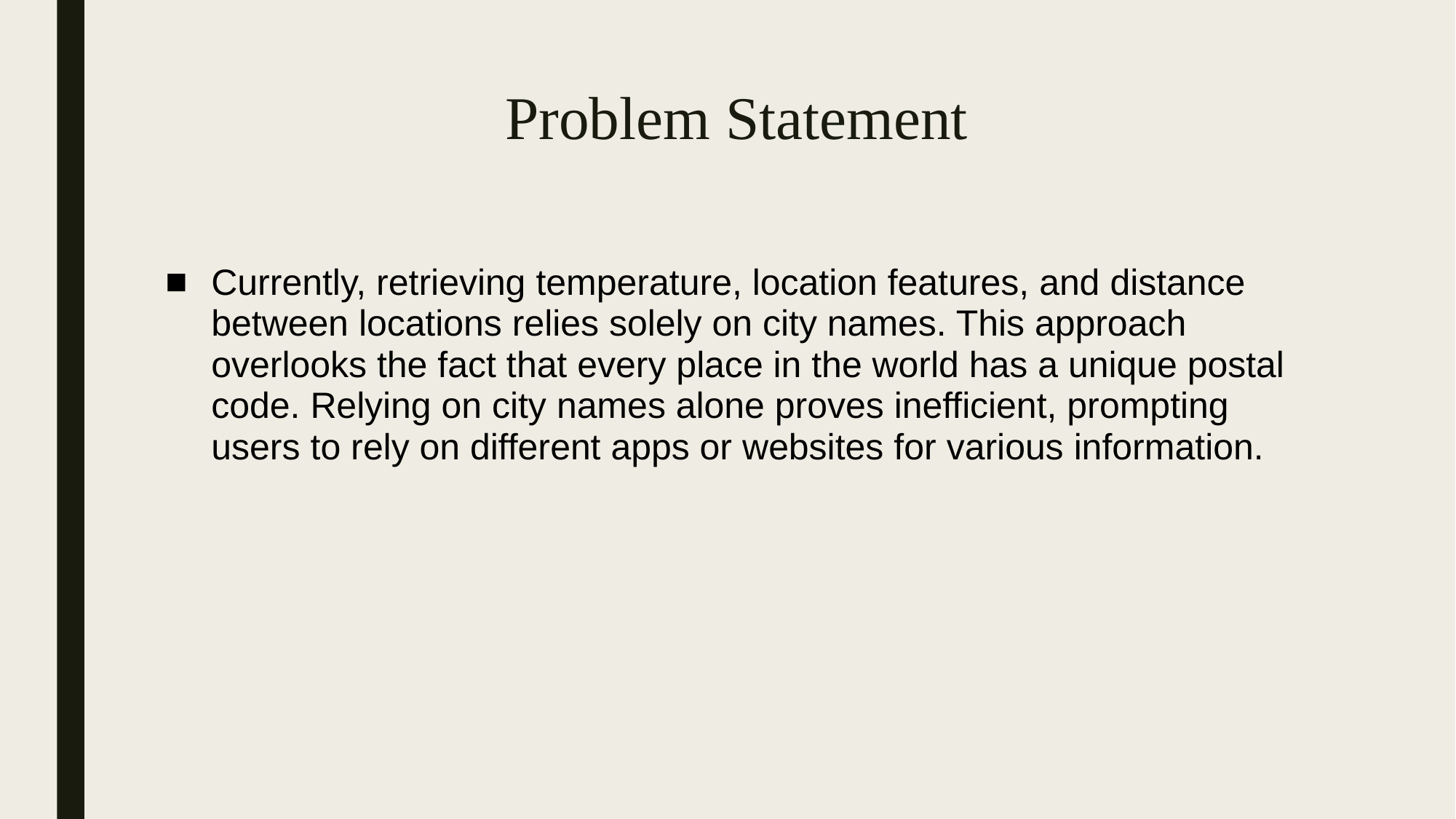

# Problem Statement
Currently, retrieving temperature, location features, and distance between locations relies solely on city names. This approach overlooks the fact that every place in the world has a unique postal code. Relying on city names alone proves inefficient, prompting users to rely on different apps or websites for various information.